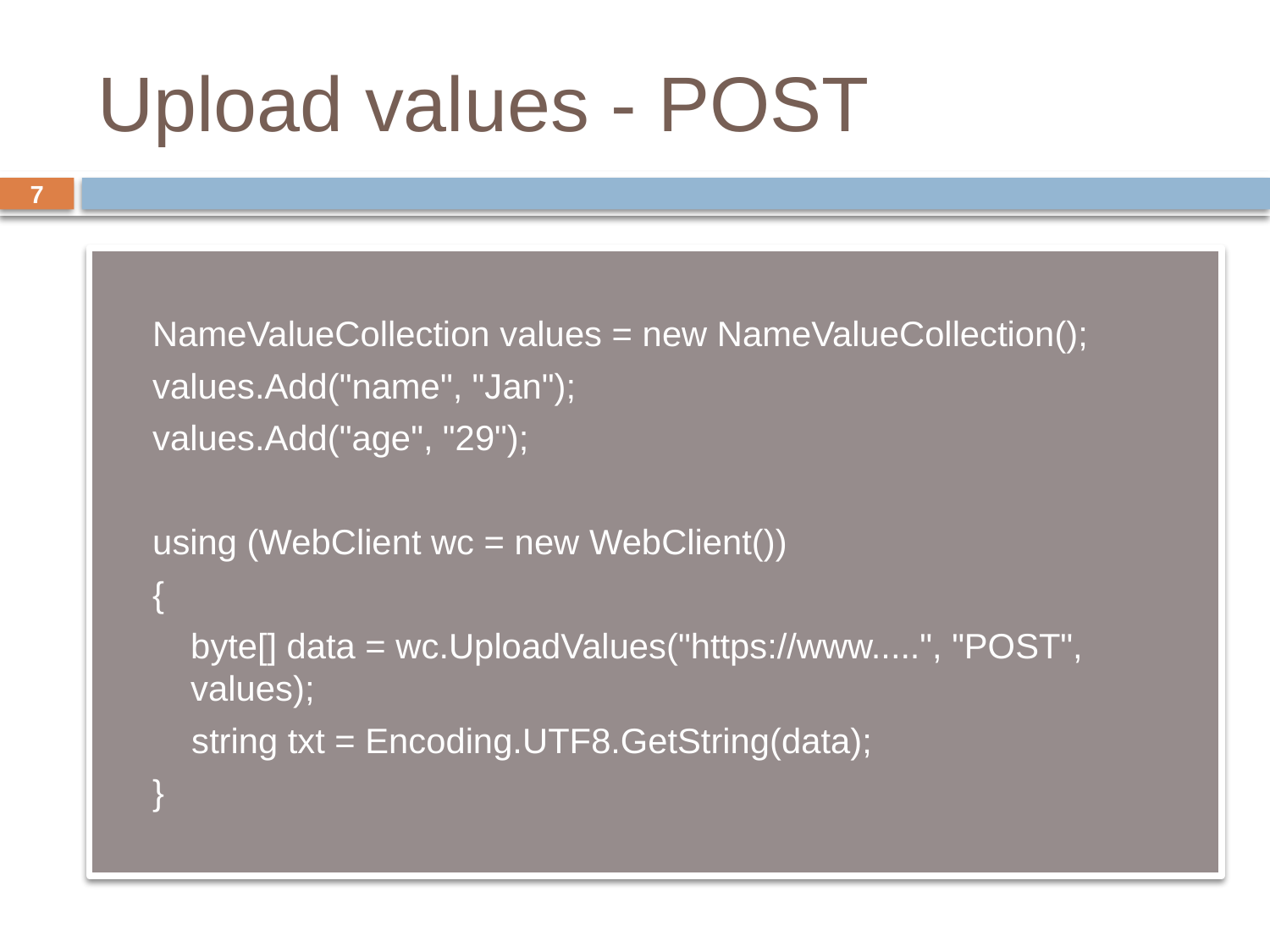

# Upload values - POST
7
NameValueCollection values = new NameValueCollection();
values.Add("name", "Jan");
values.Add("age", "29");

using (WebClient wc = new WebClient())
{
	byte[] data = wc.UploadValues("https://www.....", "POST", values);
    string txt = Encoding.UTF8.GetString(data);
}